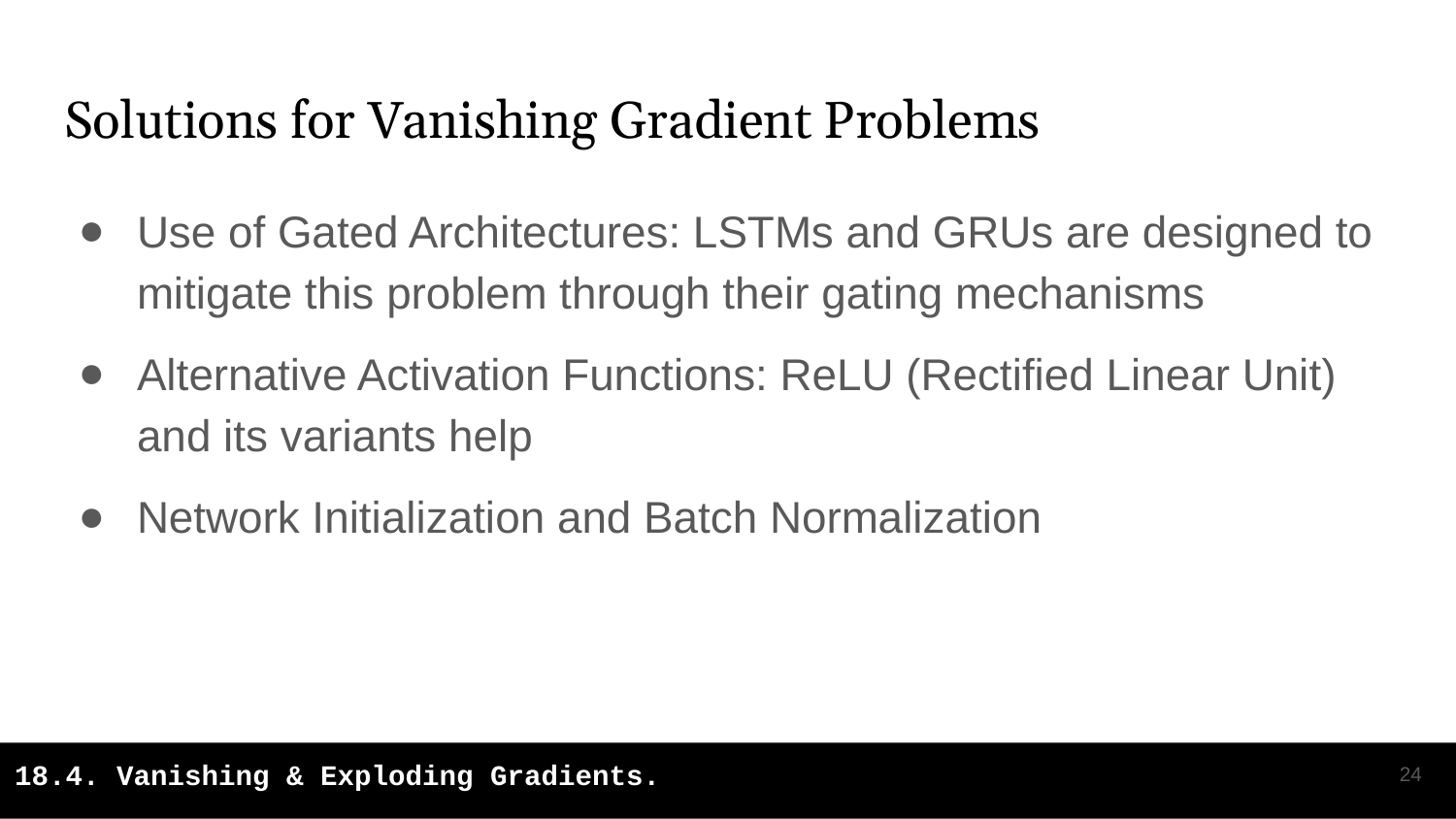

# Solutions for Vanishing Gradient Problems
Use of Gated Architectures: LSTMs and GRUs are designed to mitigate this problem through their gating mechanisms
Alternative Activation Functions: ReLU (Rectified Linear Unit) and its variants help
Network Initialization and Batch Normalization
24
18.4. Vanishing & Exploding Gradients.